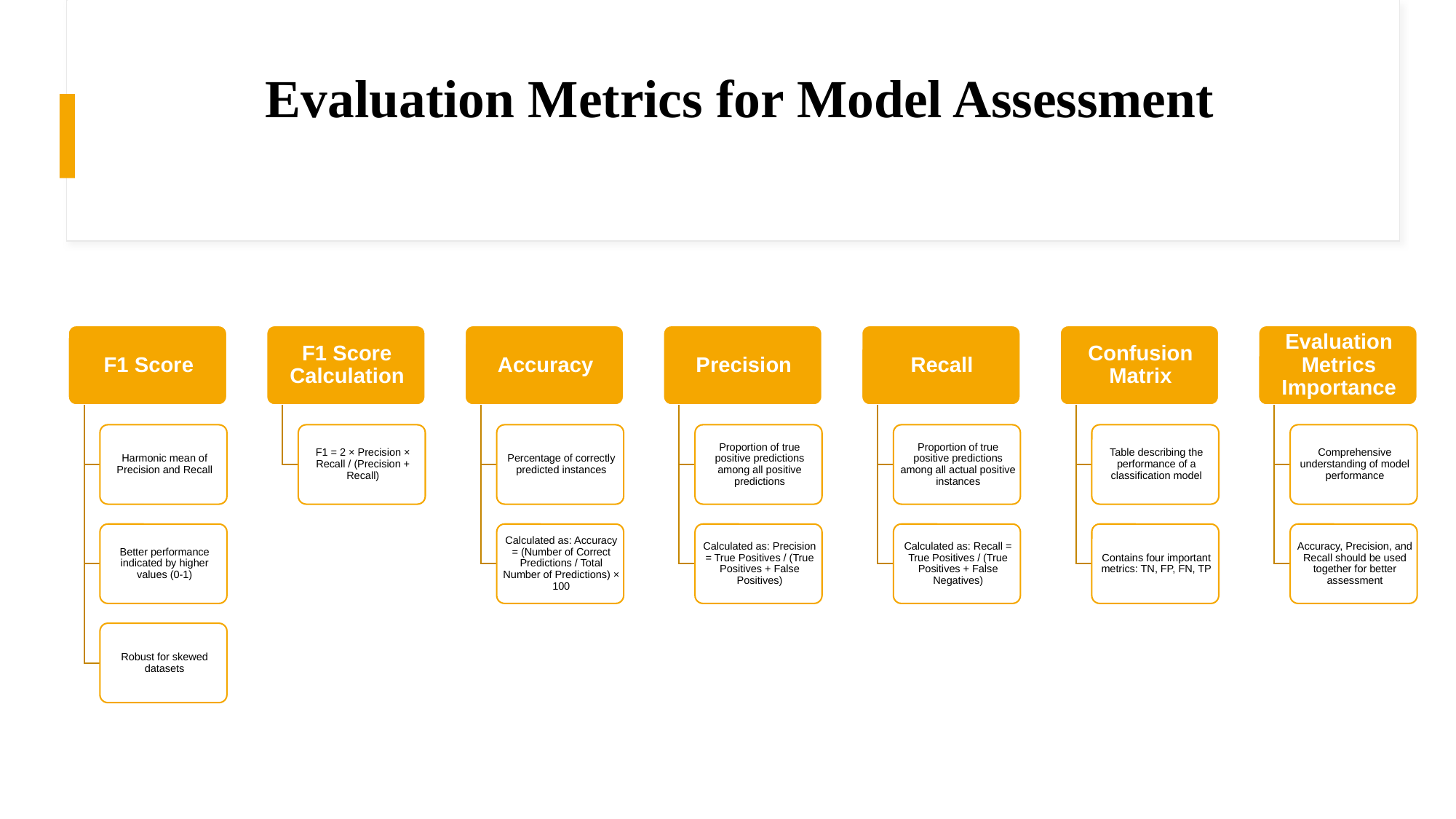

# Evaluation Metrics for Model Assessment
F1 Score
Harmonic mean of Precision and Recall
Better performance indicated by higher values (0-1)
Robust for skewed datasets
F1 Score Calculation
F1 = 2 × Precision × Recall / (Precision + Recall)
Accuracy
Percentage of correctly predicted instances
Calculated as: Accuracy = (Number of Correct Predictions / Total Number of Predictions) × 100
Precision
Proportion of true positive predictions among all positive predictions
Calculated as: Precision = True Positives / (True Positives + False Positives)
Recall
Proportion of true positive predictions among all actual positive instances
Calculated as: Recall = True Positives / (True Positives + False Negatives)
Confusion Matrix
Table describing the performance of a classification model
Contains four important metrics: TN, FP, FN, TP
Evaluation Metrics Importance
Comprehensive understanding of model performance
Accuracy, Precision, and Recall should be used together for better assessment